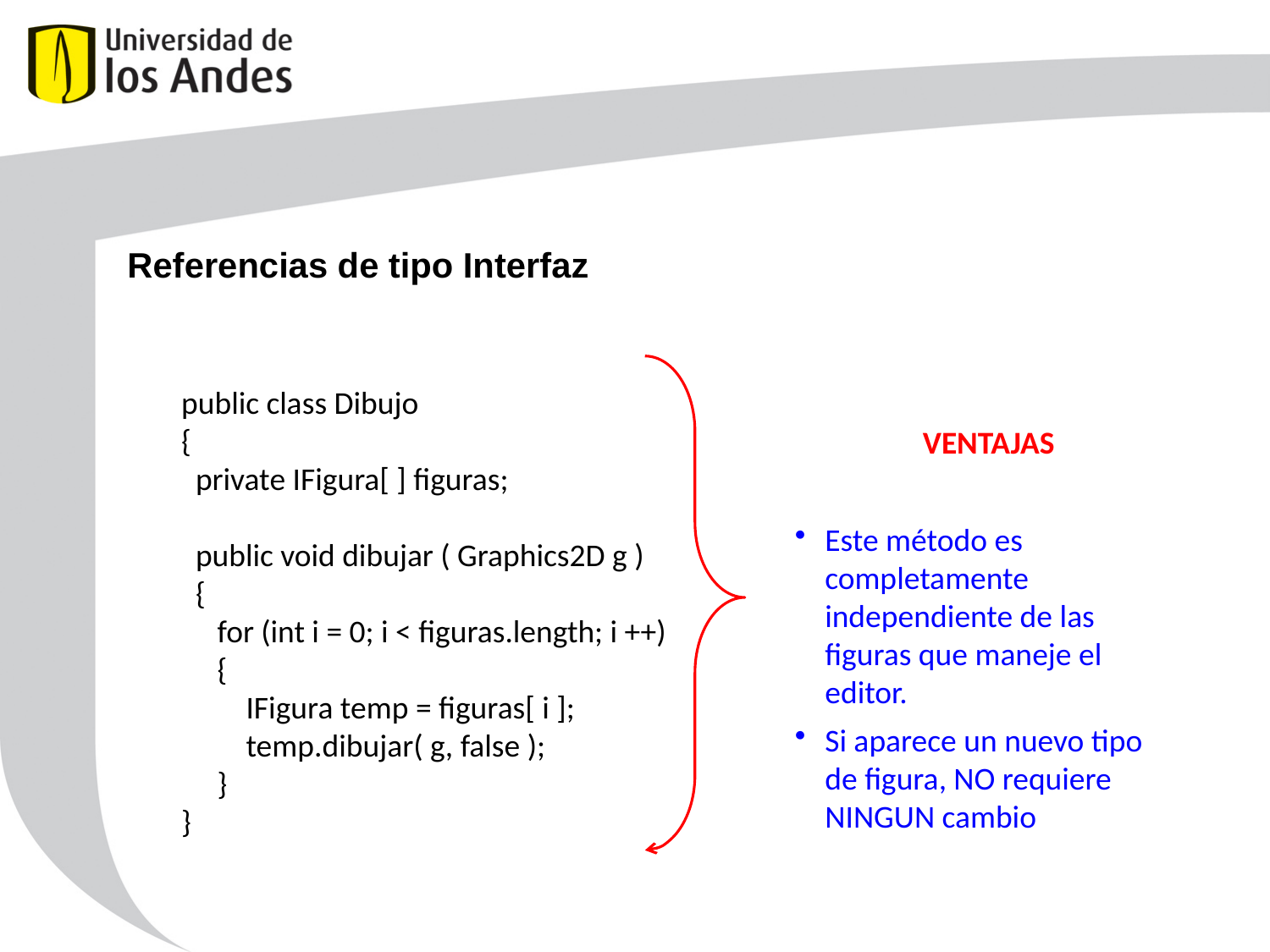

Referencias de tipo Interfaz

public class Dibujo
{
  private IFigura[ ] figuras;

  public void dibujar ( Graphics2D g )
  {
     for (int i = 0; i < figuras.length; i ++)
     {
         IFigura temp = figuras[ i ];
         temp.dibujar( g, false );
     }
}
VENTAJAS

Este método es completamente independiente de las figuras que maneje el editor.
Si aparece un nuevo tipo de figura, NO requiere NINGUN cambio